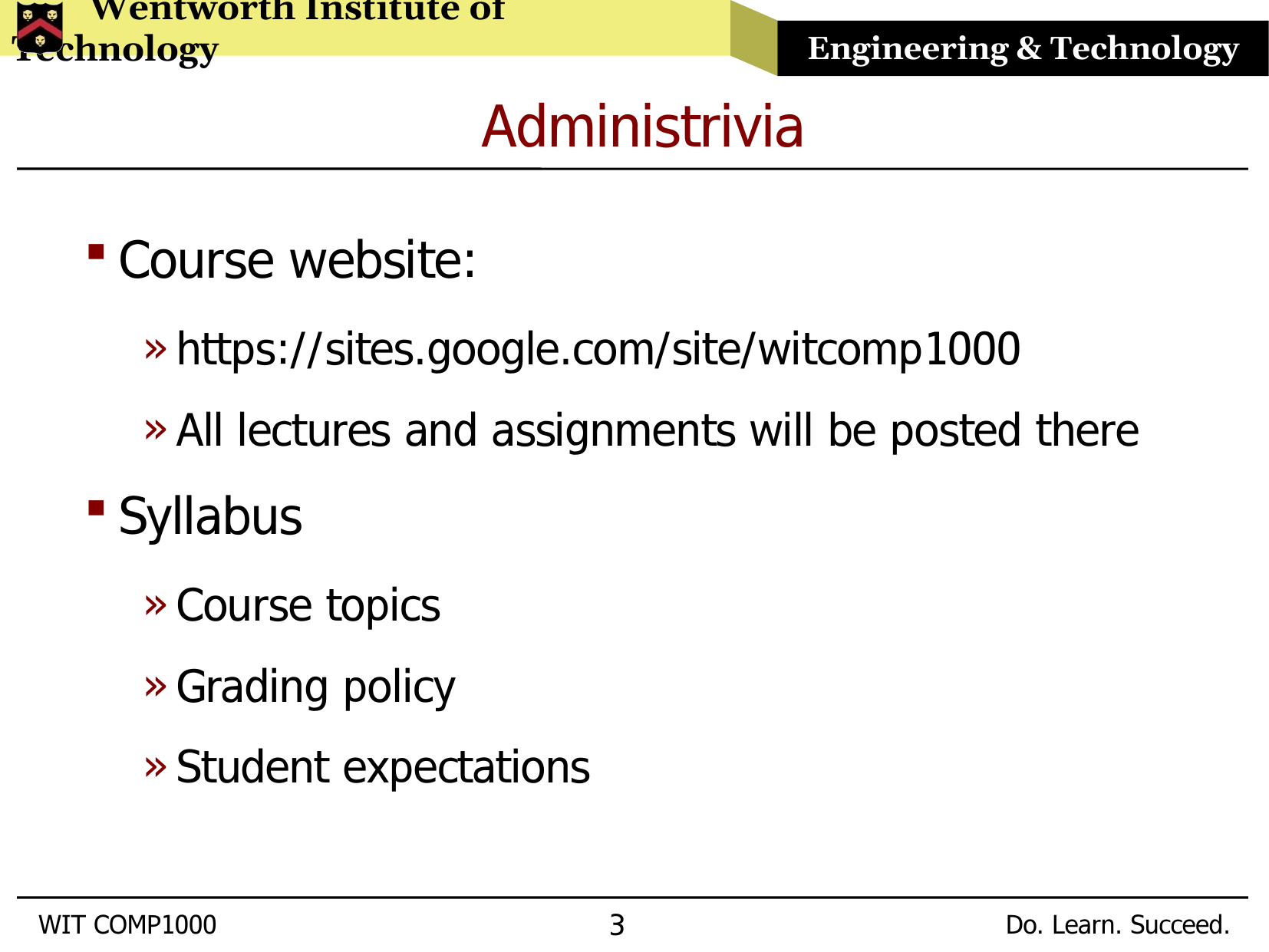

# Administrivia
Course website:
https://sites.google.com/site/witcomp1000
All lectures and assignments will be posted there
Syllabus
Course topics
Grading policy
Student expectations